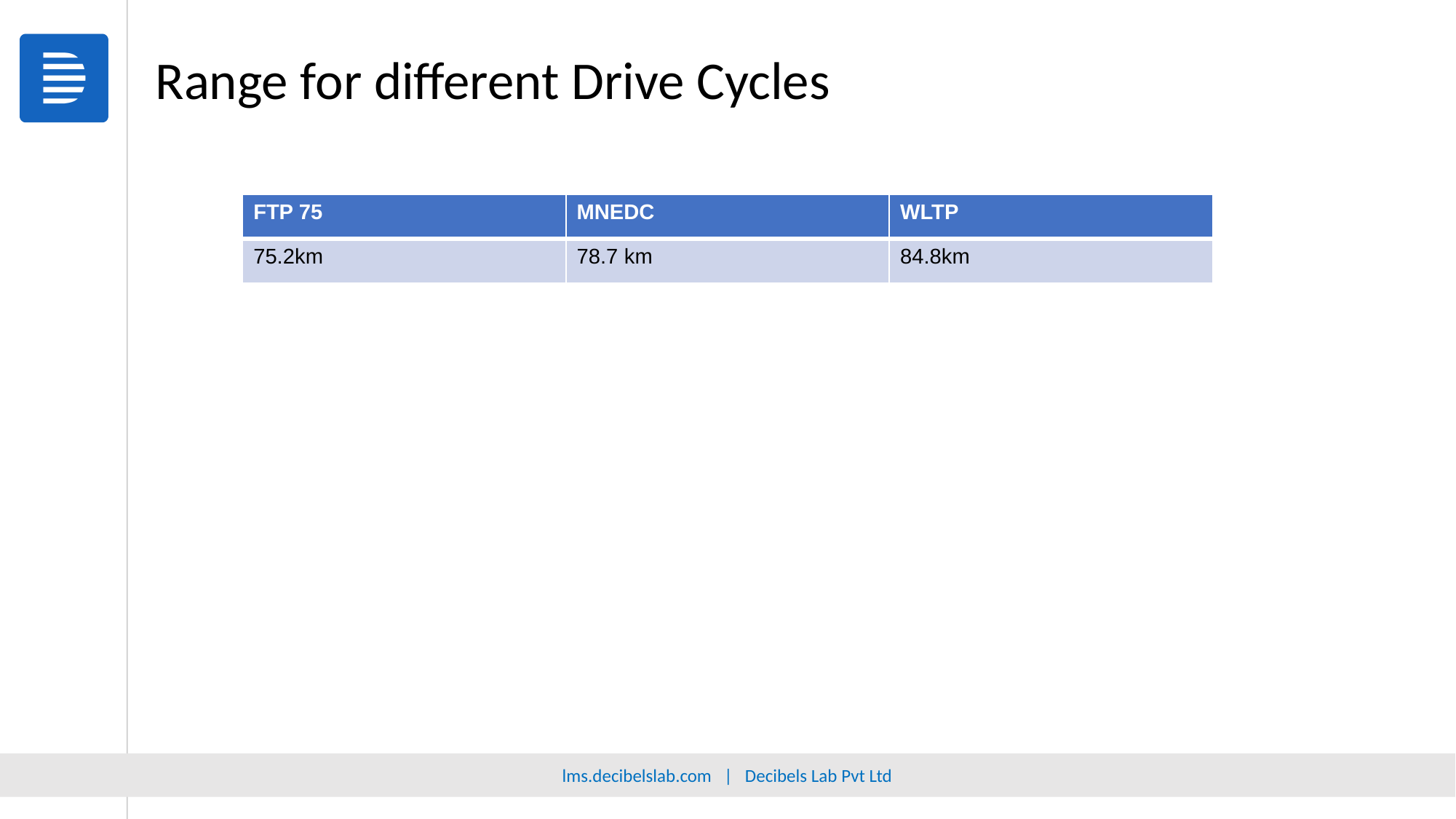

# Range for different Drive Cycles
| FTP 75 | MNEDC | WLTP |
| --- | --- | --- |
| 75.2km | 78.7 km | 84.8km |
lms.decibelslab.com   |   Decibels Lab Pvt Ltd
12